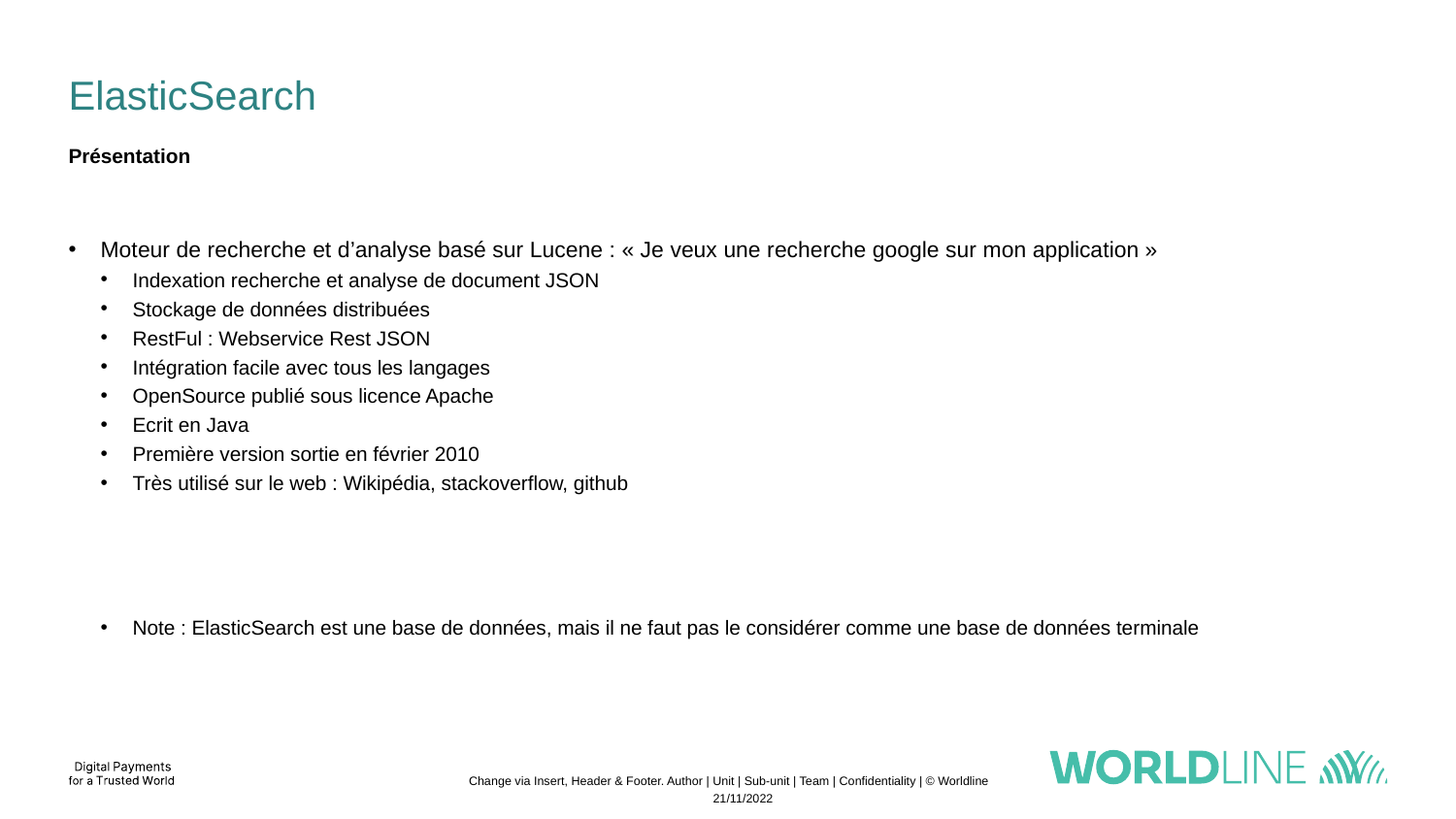

# ElasticSearch
Présentation
Moteur de recherche et d’analyse basé sur Lucene : « Je veux une recherche google sur mon application »
Indexation recherche et analyse de document JSON
Stockage de données distribuées
RestFul : Webservice Rest JSON
Intégration facile avec tous les langages
OpenSource publié sous licence Apache
Ecrit en Java
Première version sortie en février 2010
Très utilisé sur le web : Wikipédia, stackoverflow, github

Note : ElasticSearch est une base de données, mais il ne faut pas le considérer comme une base de données terminale
Change via Insert, Header & Footer. Author | Unit | Sub-unit | Team | Confidentiality | © Worldline
21/11/2022